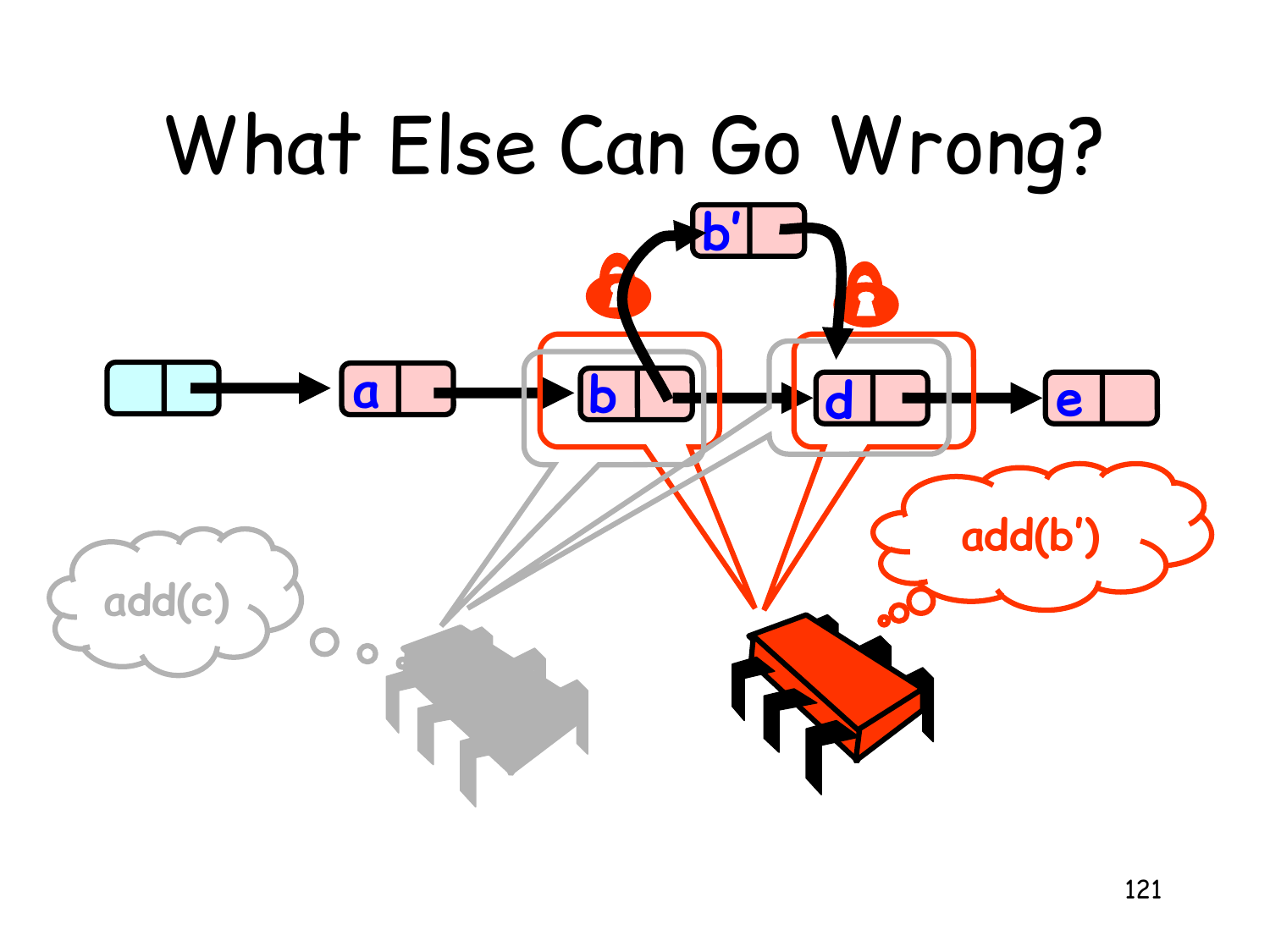

# What Else Can Go Wrong?
b’

a

b
e

d

add(b’)
add(c)

121